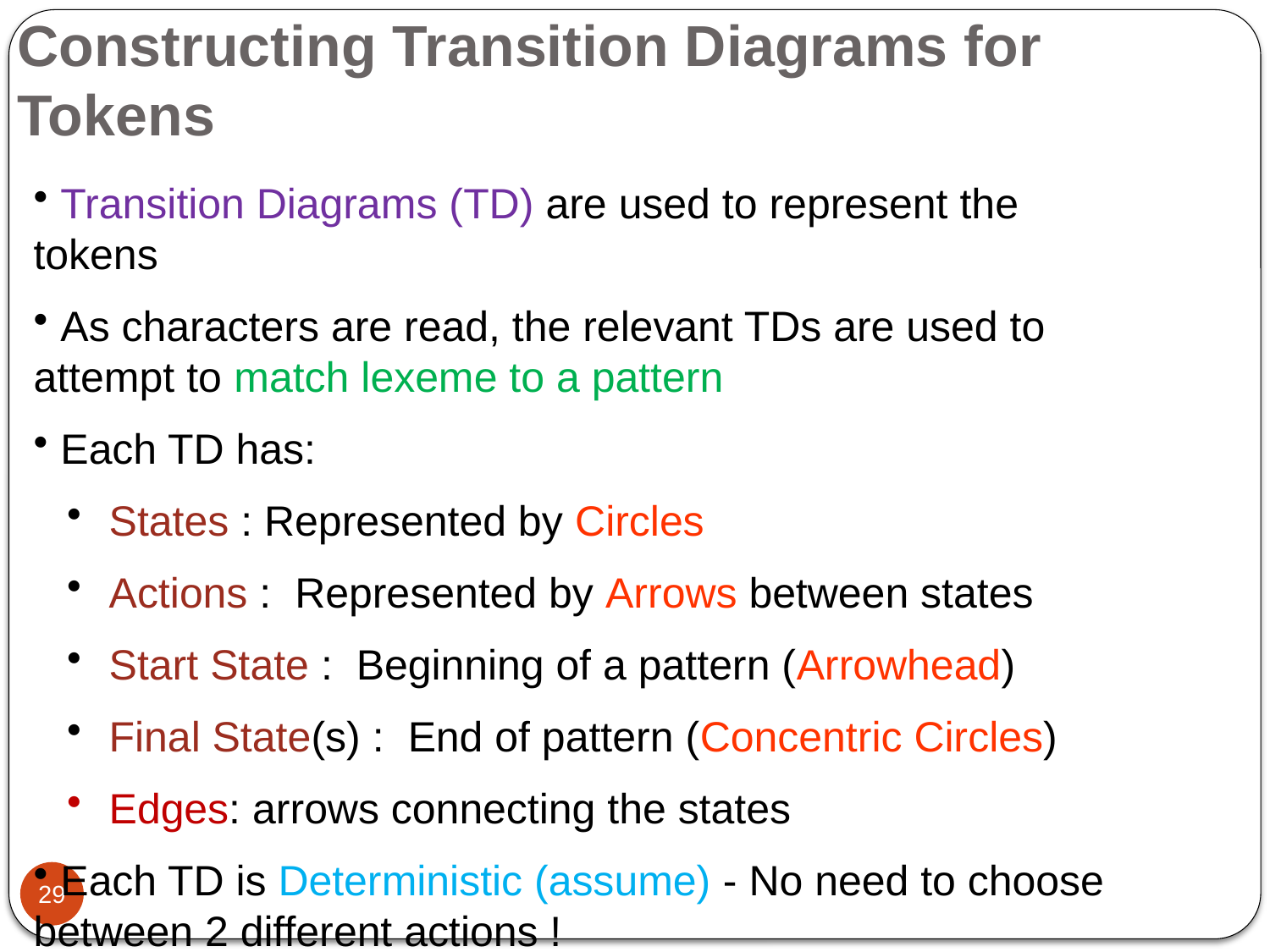

# Constructing Transition Diagrams for Tokens
 Transition Diagrams (TD) are used to represent the tokens
 As characters are read, the relevant TDs are used to attempt to match lexeme to a pattern
 Each TD has:
 States : Represented by Circles
 Actions :  Represented by Arrows between states
 Start State :  Beginning of a pattern (Arrowhead)
 Final State(s) :  End of pattern (Concentric Circles)
 Edges: arrows connecting the states
 Each TD is Deterministic (assume) - No need to choose between 2 different actions !
29